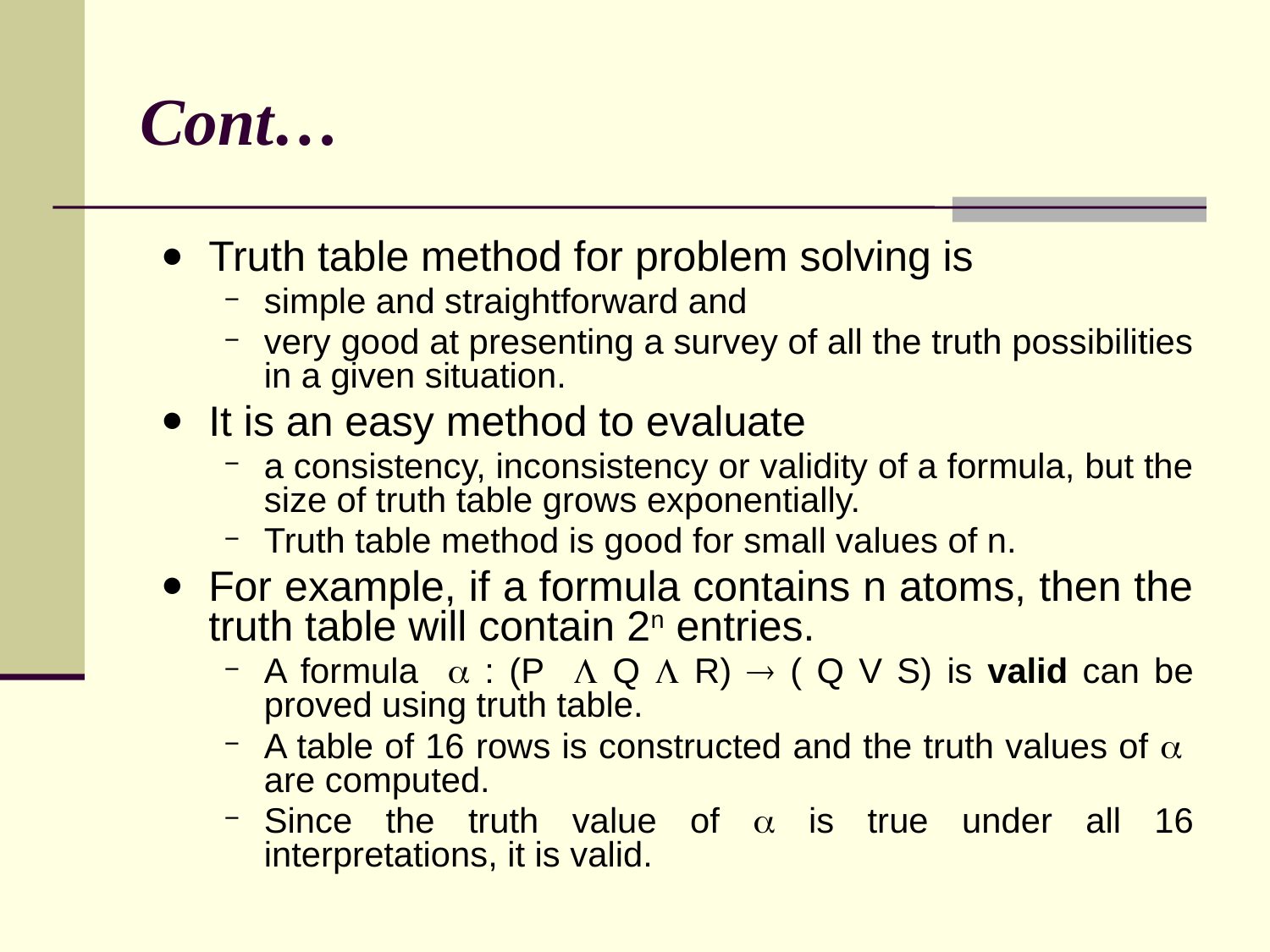

# Cont…
Truth table method for problem solving is
simple and straightforward and
very good at presenting a survey of all the truth possibilities in a given situation.
It is an easy method to evaluate
a consistency, inconsistency or validity of a formula, but the size of truth table grows exponentially.
Truth table method is good for small values of n.
For example, if a formula contains n atoms, then the truth table will contain 2n entries.
A formula  α : (P  Λ Q Λ R) → ( Q V S) is valid can be proved using truth table.
A table of 16 rows is constructed and the truth values of α  are computed.
Since the truth value of α is true under all 16 interpretations, it is valid.